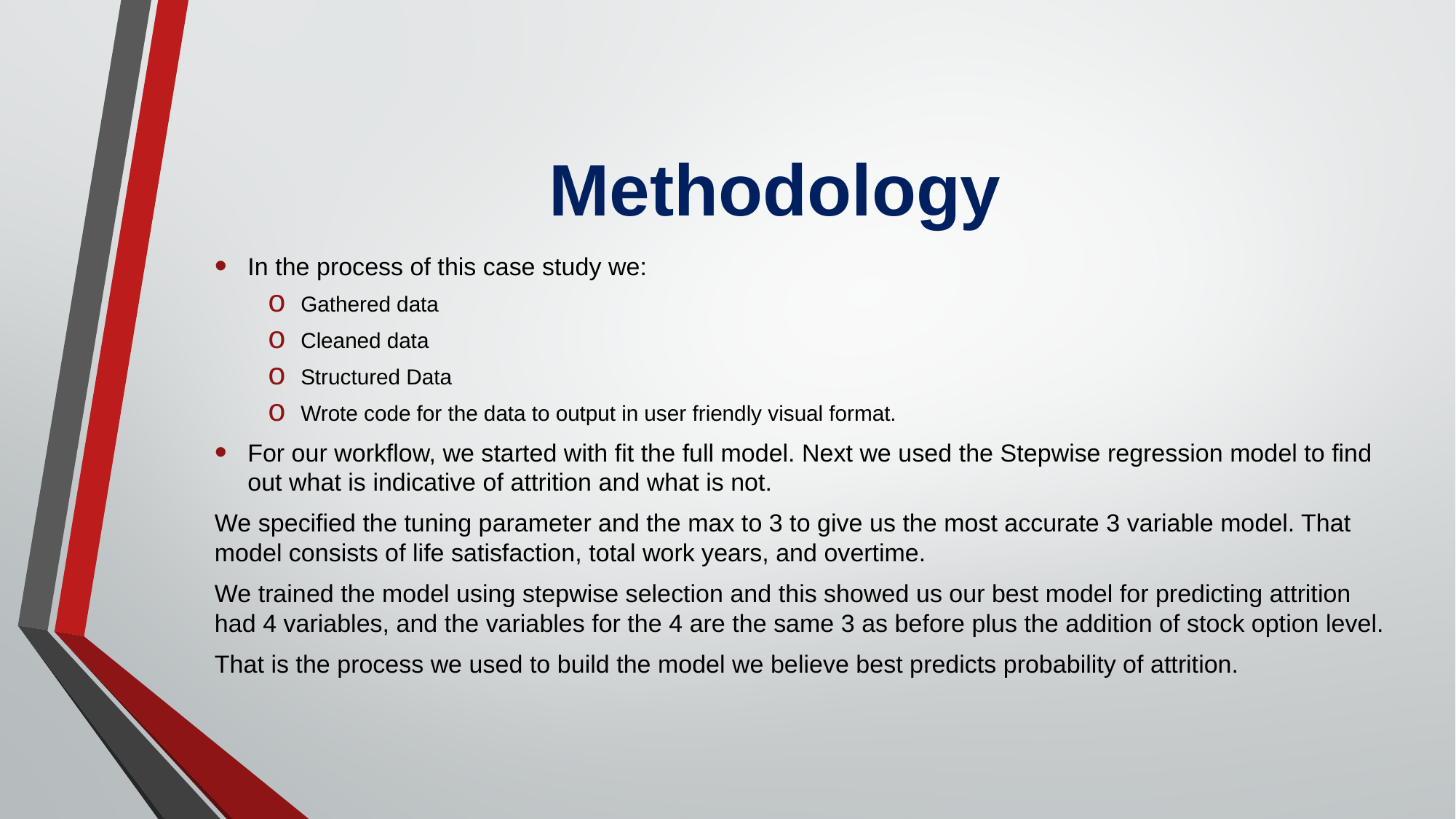

# Methodology
In the process of this case study we:
Gathered data
Cleaned data
Structured Data
Wrote code for the data to output in user friendly visual format.
For our workflow, we started with fit the full model. Next we used the Stepwise regression model to find out what is indicative of attrition and what is not.
We specified the tuning parameter and the max to 3 to give us the most accurate 3 variable model. That model consists of life satisfaction, total work years, and overtime.
We trained the model using stepwise selection and this showed us our best model for predicting attrition had 4 variables, and the variables for the 4 are the same 3 as before plus the addition of stock option level.
That is the process we used to build the model we believe best predicts probability of attrition.